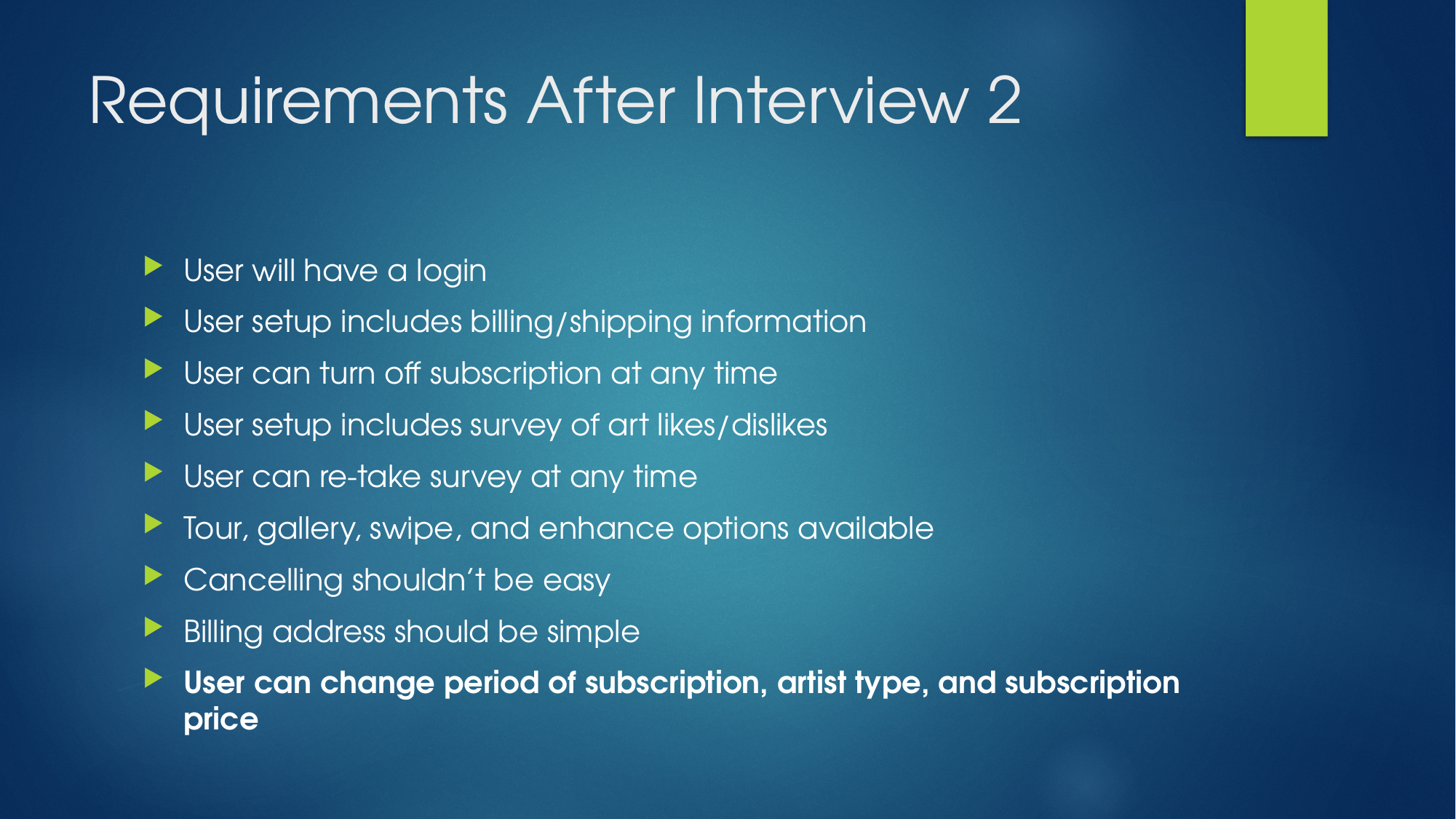

# Requirements After Interview 2
User will have a login
User setup includes billing/shipping information
User can turn off subscription at any time
User setup includes survey of art likes/dislikes
User can re-take survey at any time
Tour, gallery, swipe, and enhance options available
Cancelling shouldn’t be easy
Billing address should be simple
User can change period of subscription, artist type, and subscription price